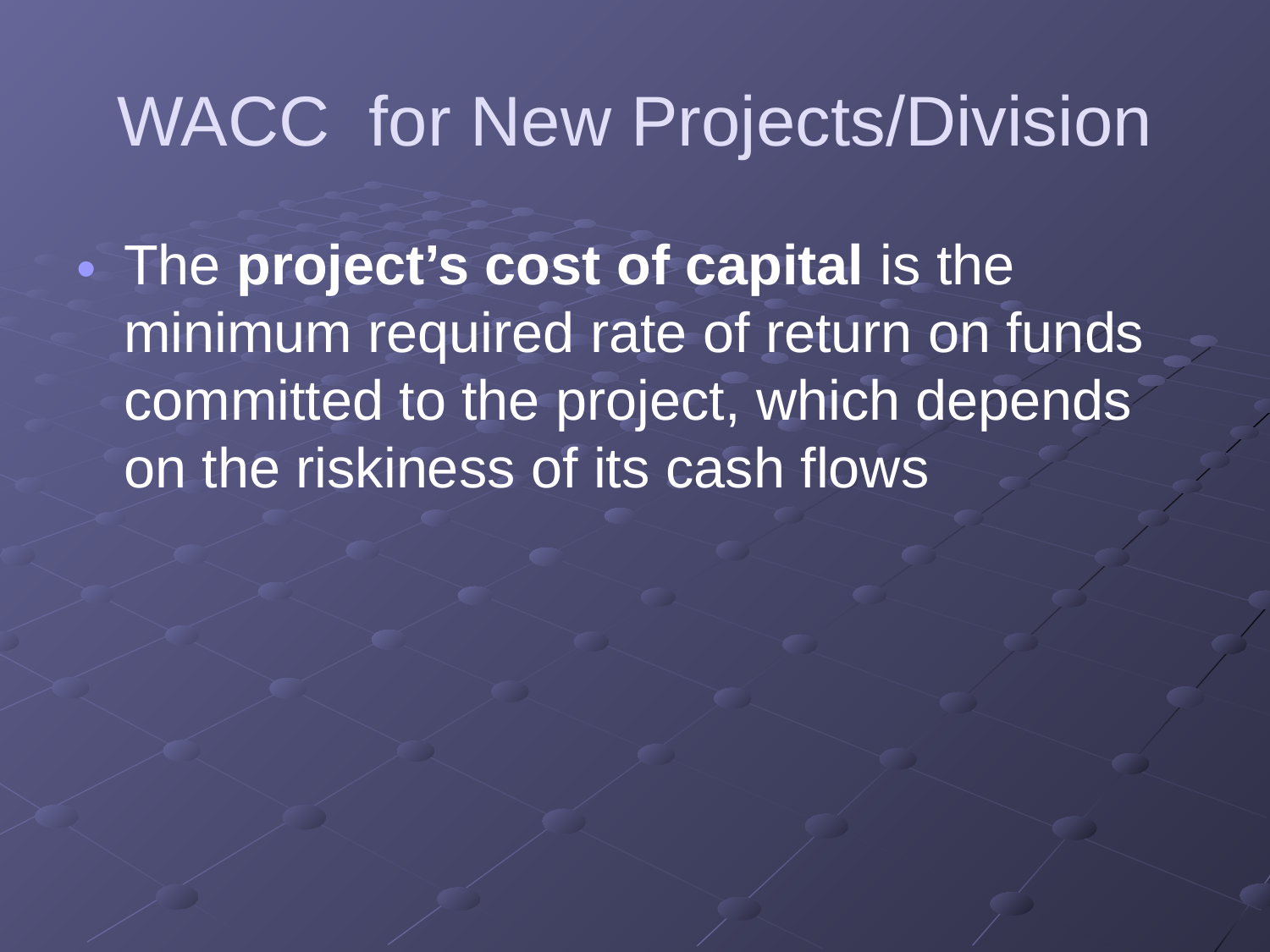

# WACC  for New Projects/Division
The project’s cost of capital is the minimum required rate of return on funds committed to the project, which depends on the riskiness of its cash flows